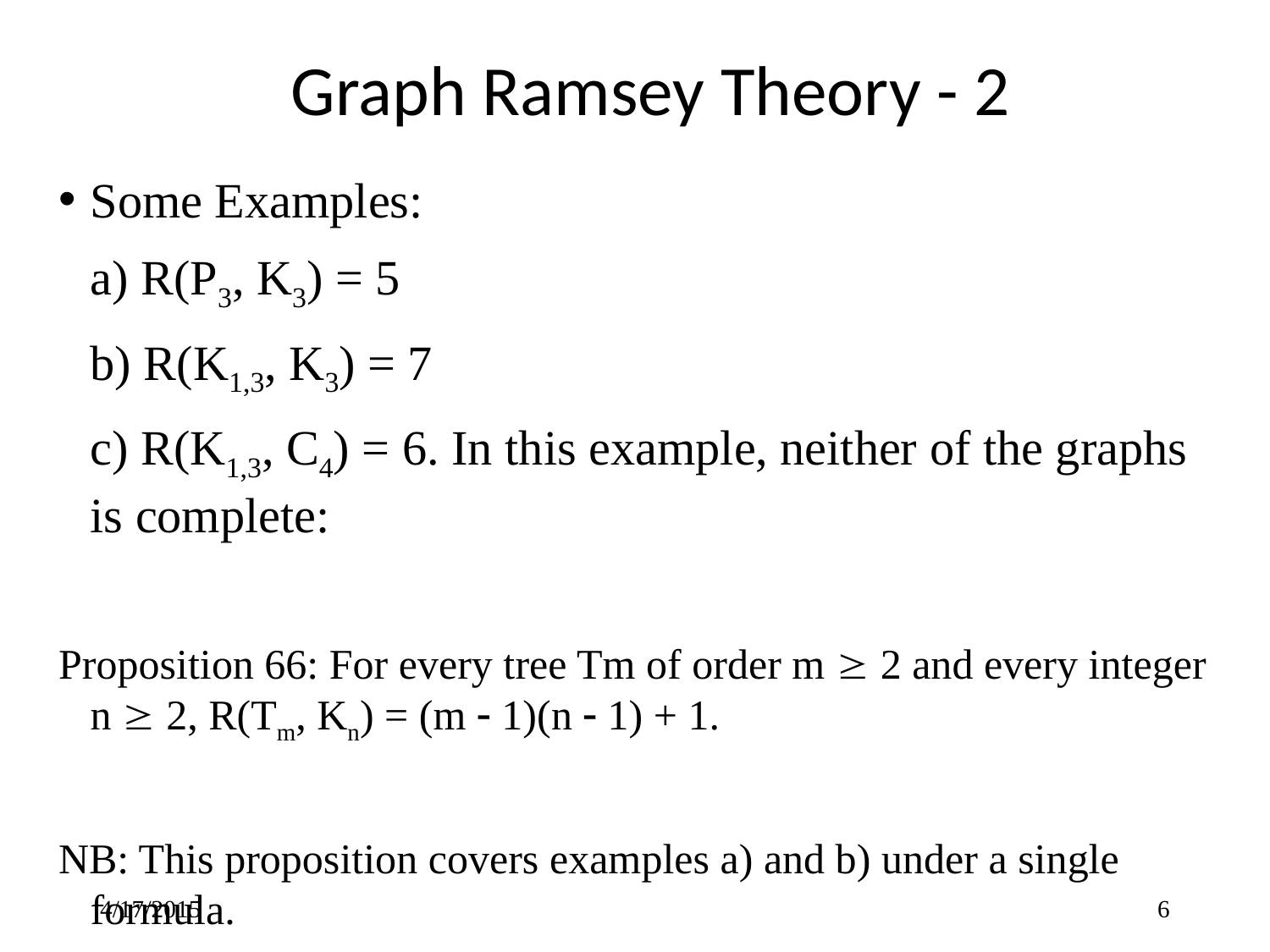

# Graph Ramsey Theory - 2
Some Examples:
	a) R(P3, K3) = 5
	b) R(K1,3, K3) = 7
	c) R(K1,3, C4) = 6. In this example, neither of the graphs is complete:

Proposition 66: For every tree Tm of order m ≥ 2 and every integer n ≥ 2, R(Tm, Kn) = (m − 1)(n − 1) + 1.

NB: This proposition covers examples a) and b) under a single formula.

4/17/2015
6